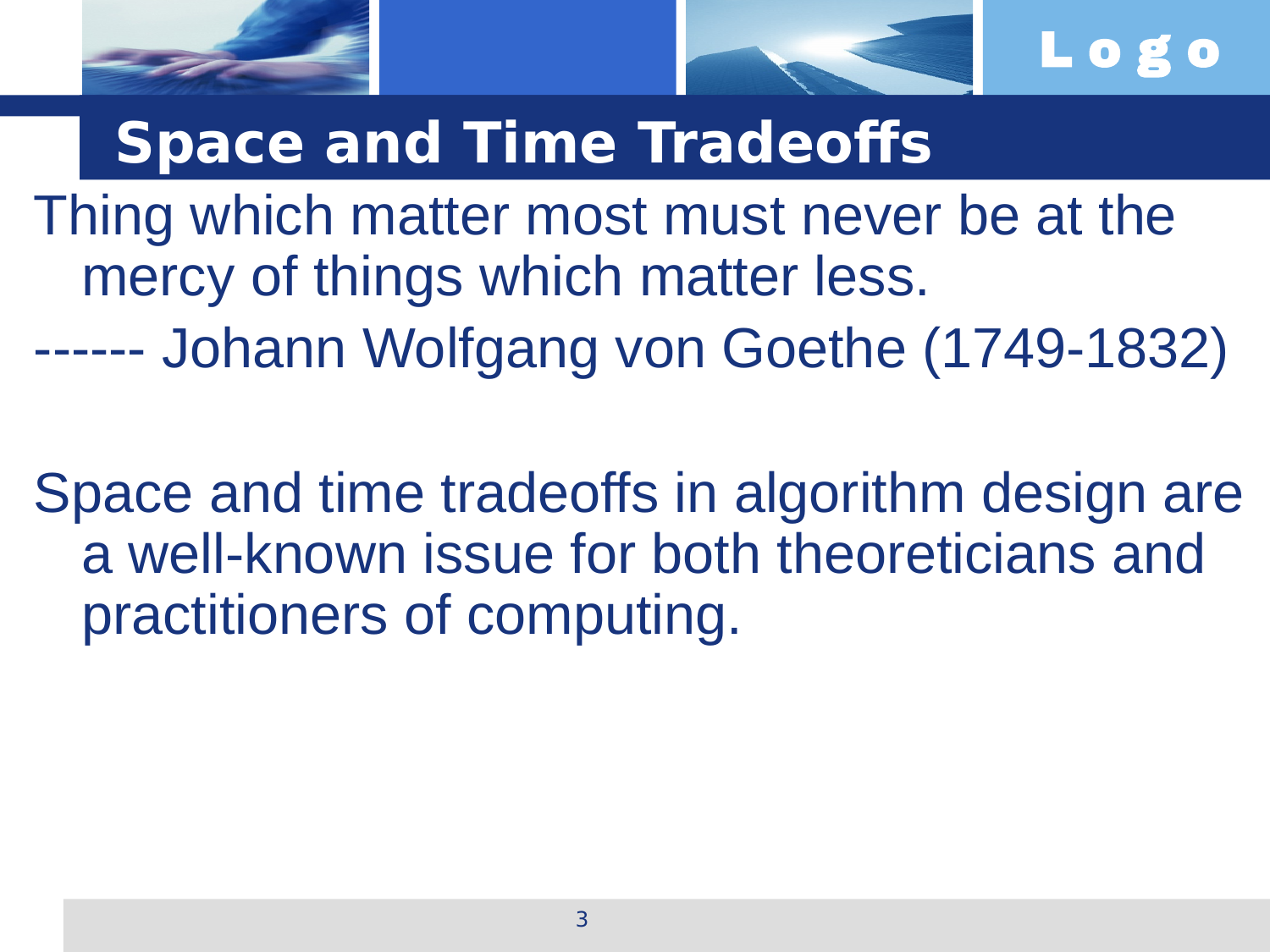

# Space and Time Tradeoffs
Thing which matter most must never be at the mercy of things which matter less.
------ Johann Wolfgang von Goethe (1749-1832)

Space and time tradeoffs in algorithm design are a well-known issue for both theoreticians and practitioners of computing.

3